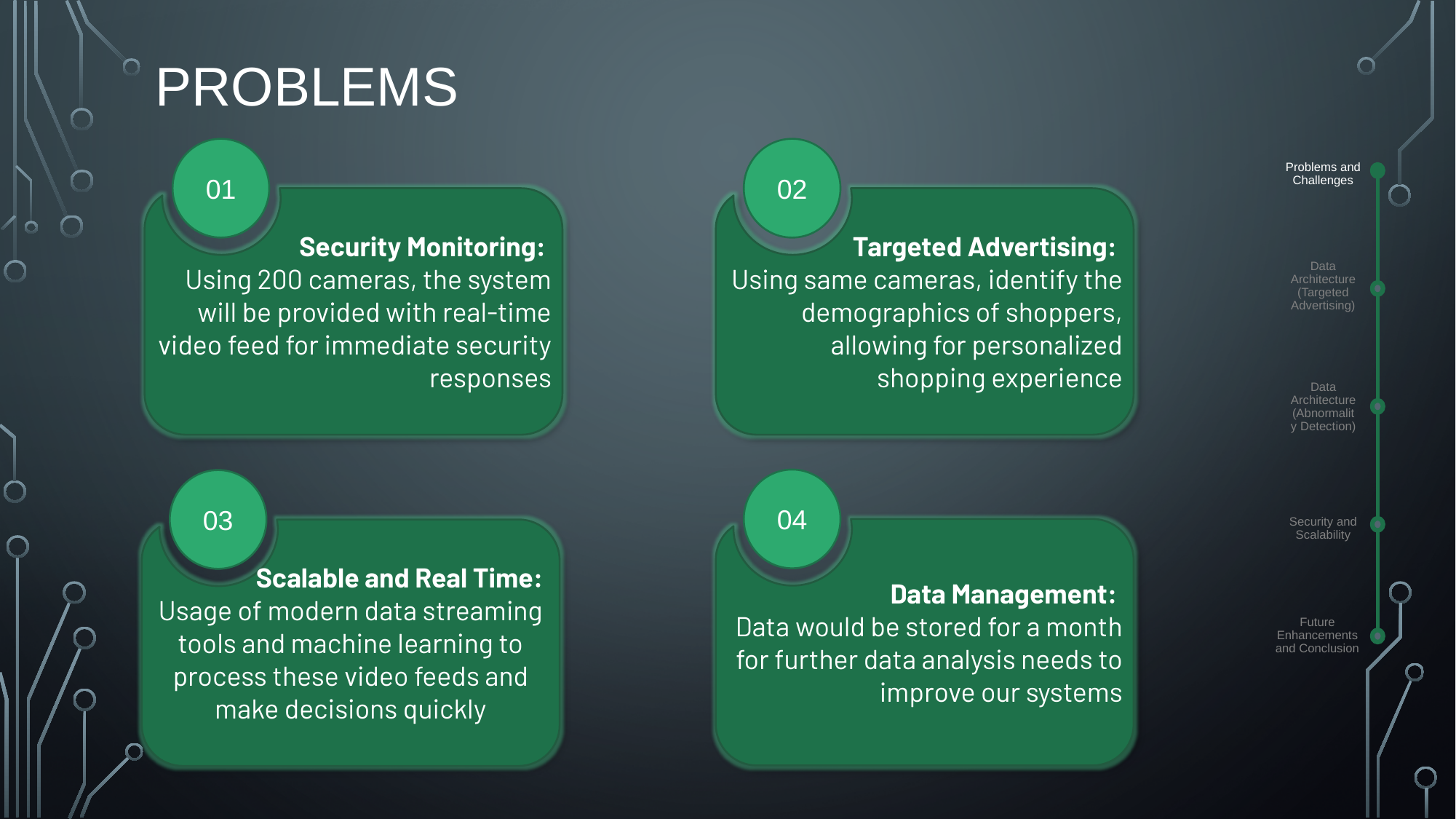

# Problems
01
Security Monitoring:
Using 200 cameras, the system will be provided with real-time video feed for immediate security responses
02
Targeted Advertising:
Using same cameras, identify the demographics of shoppers, allowing for personalized shopping experience
Problems and Challenges

Data Architecture (Targeted Advertising)

Data Architecture (Abnormality Detection)

Security and Scalability

Future Enhancements and Conclusion

04
Data Management:
Data would be stored for a month for further data analysis needs to improve our systems
03
Scalable and Real Time:
Usage of modern data streaming tools and machine learning to process these video feeds and make decisions quickly